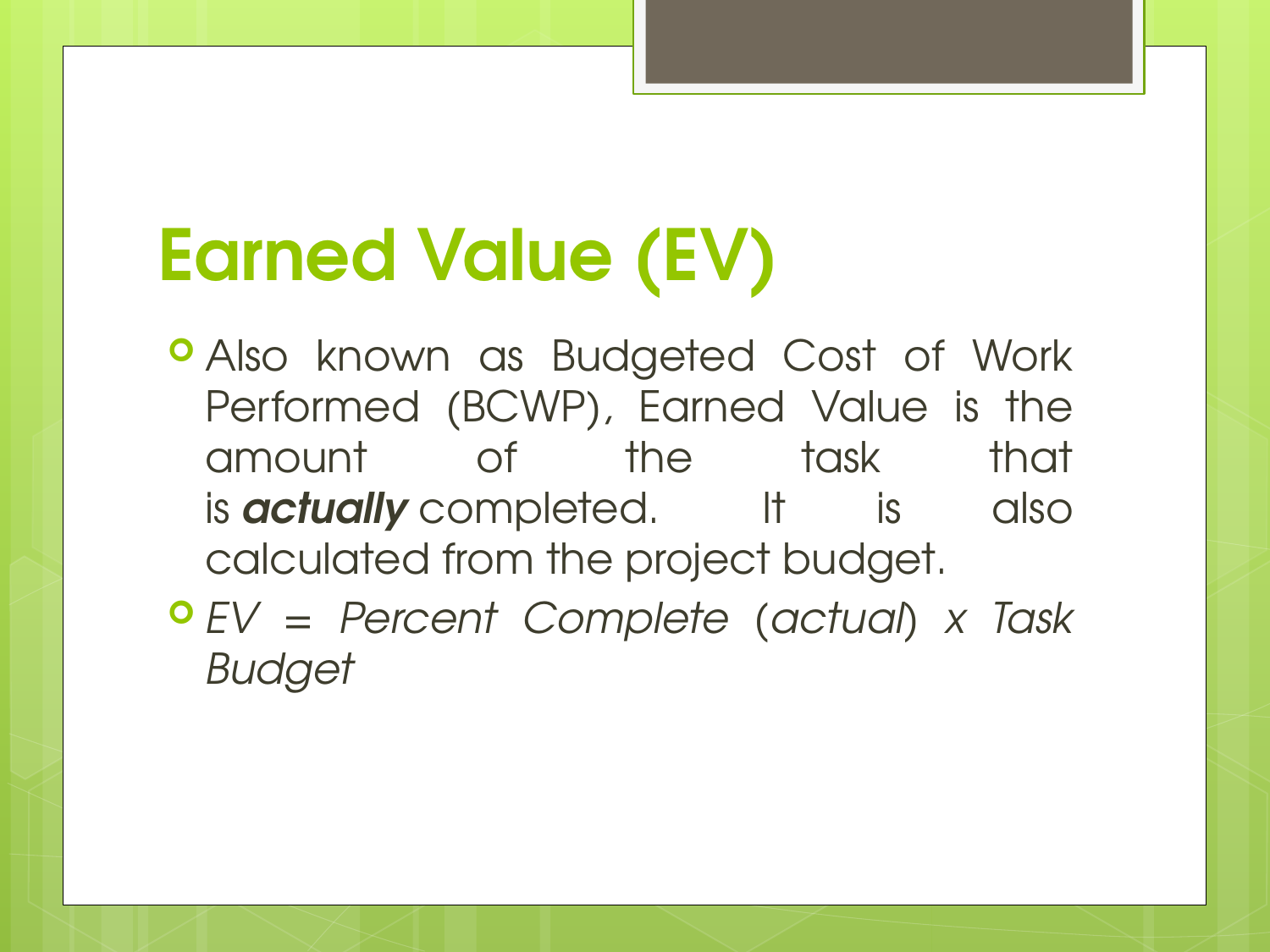

# Earned Value (EV)
Also known as Budgeted Cost of Work Performed (BCWP), Earned Value is the amount of the task that is actually completed.  It is also calculated from the project budget.
EV = Percent Complete (actual) x Task Budget